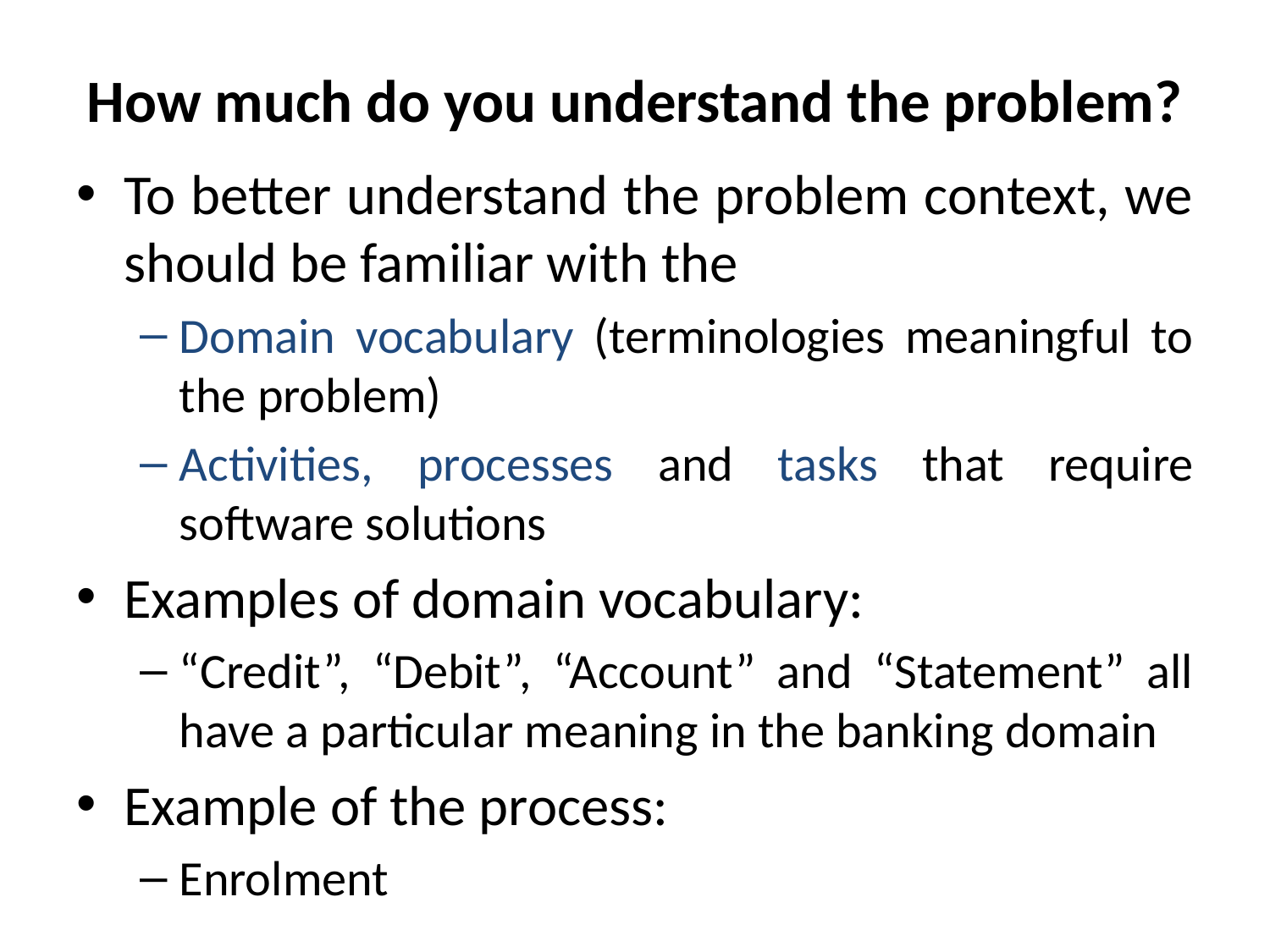

# How much do you understand the problem?
To better understand the problem context, we should be familiar with the
Domain vocabulary (terminologies meaningful to the problem)
Activities, processes and tasks that require software solutions
Examples of domain vocabulary:
“Credit”, “Debit”, “Account” and “Statement” all have a particular meaning in the banking domain
Example of the process:
Enrolment